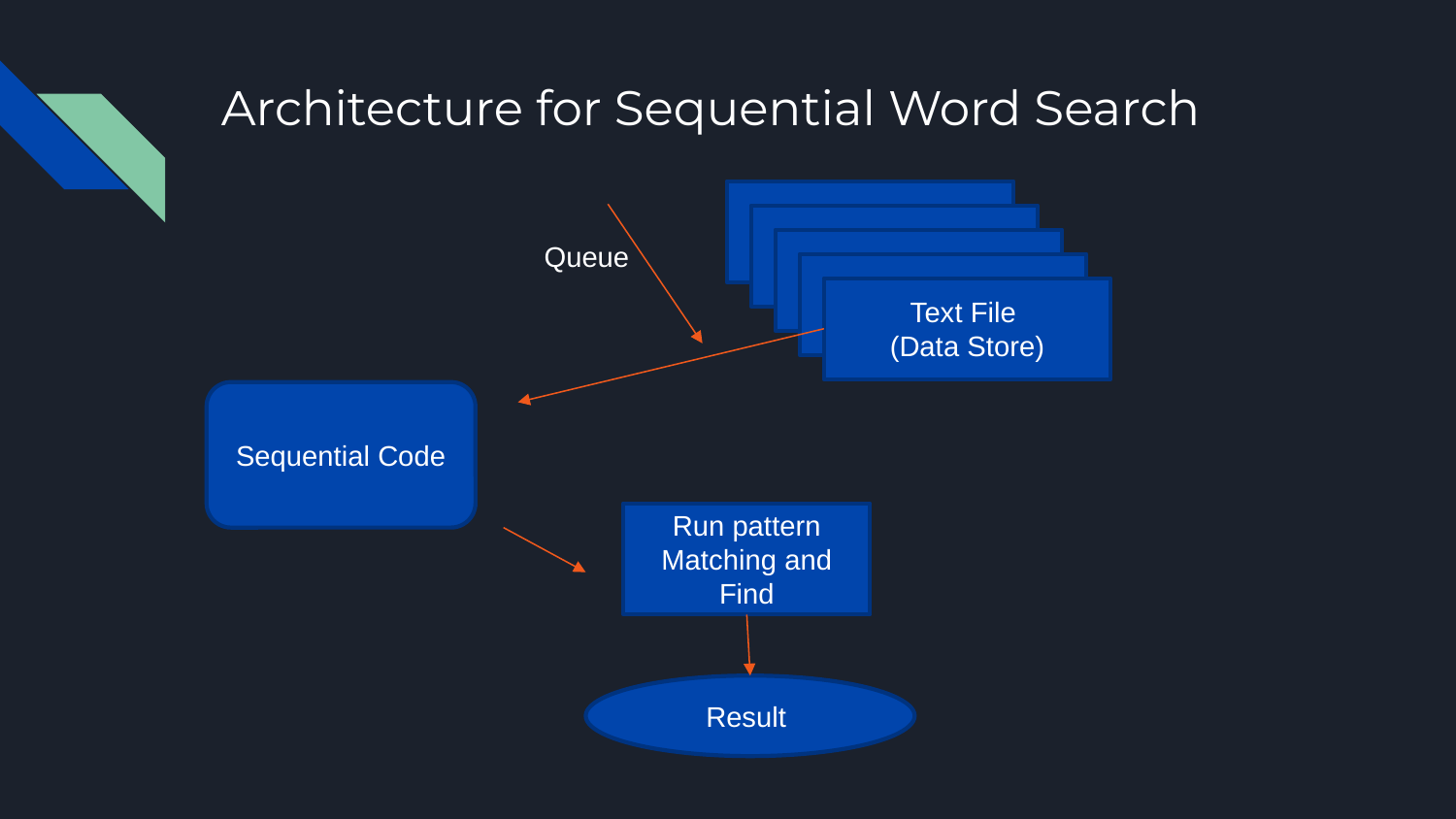

# Architecture for Sequential Word Search

Queue

Text File
(Data Store)
Sequential Code
Run pattern Matching and Find
Result